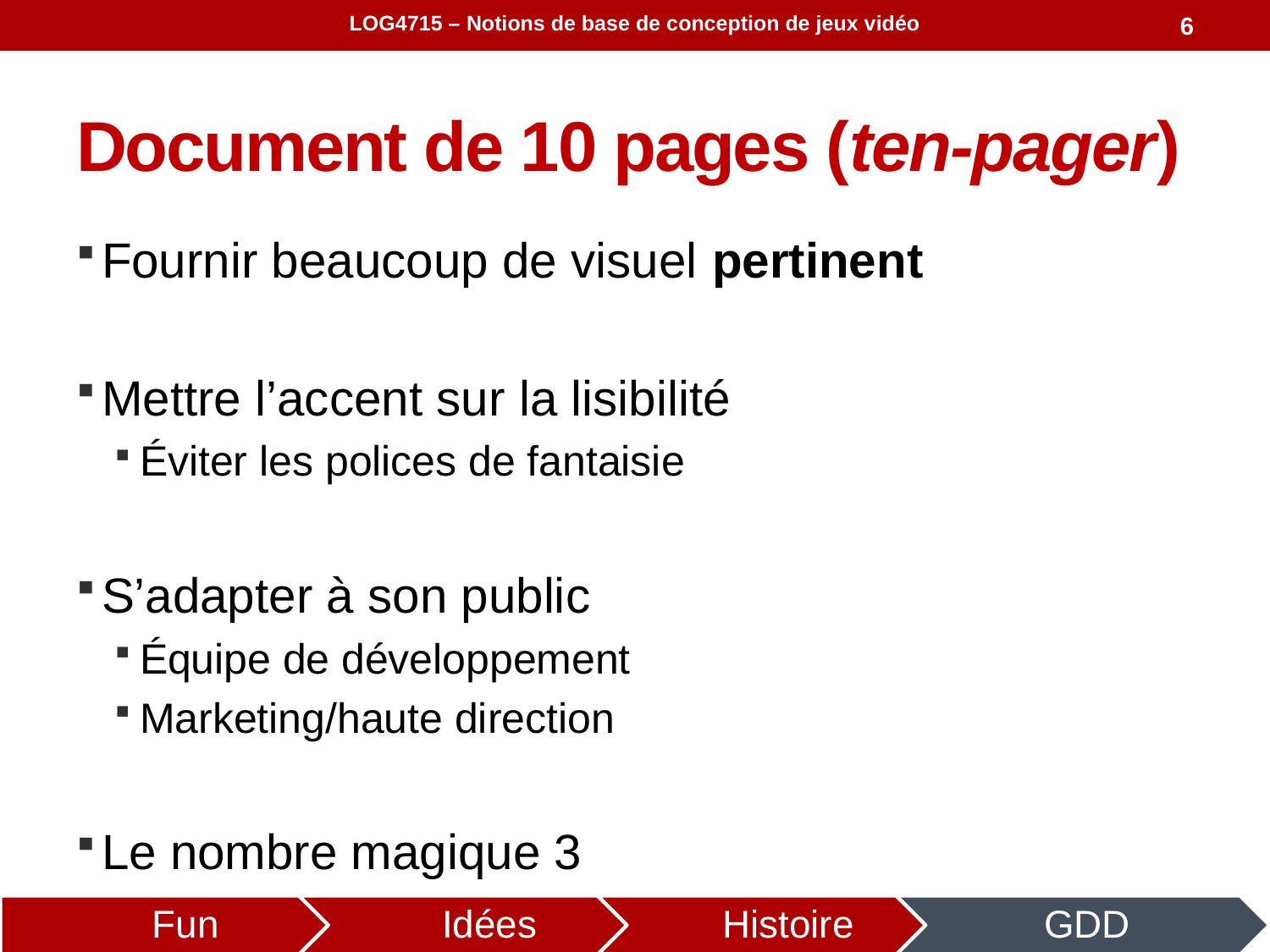

LOG4715 – Notions de base de conception de jeux vidéo
6
# Document de 10 pages (ten-pager)
Fournir beaucoup de visuel pertinent

Mettre l’accent sur la lisibilité
Éviter les polices de fantaisie

S’adapter à son public
Équipe de développement
Marketing/haute direction

Le nombre magique 3